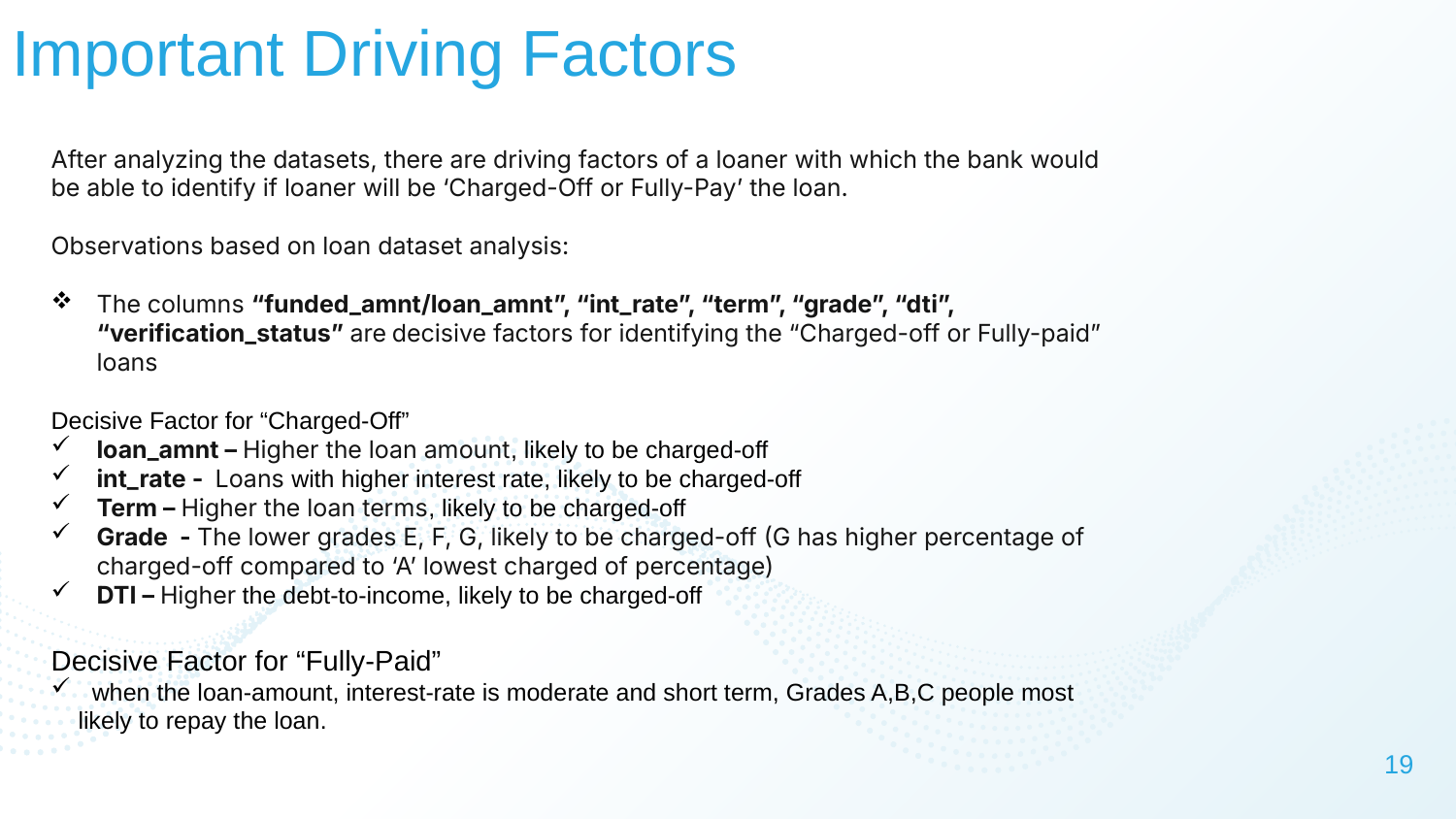

# Important Driving Factors

After analyzing the datasets, there are driving factors of a loaner with which the bank would be able to identify if loaner will be ‘Charged-Off or Fully-Pay’ the loan.

Observations based on loan dataset analysis:

The columns “funded_amnt/loan_amnt”, “int_rate”, “term”, “grade”, “dti”, “verification_status” are decisive factors for identifying the “Charged-off or Fully-paid” loans

Decisive Factor for “Charged-Off”
loan_amnt – Higher the loan amount, likely to be charged-off
int_rate -  Loans with higher interest rate, likely to be charged-off
Term – Higher the loan terms, likely to be charged-off
Grade  - The lower grades E, F, G, likely to be charged-off (G has higher percentage of    charged-off compared to ‘A’ lowest charged of percentage)
DTI – Higher the debt-to-income, likely to be charged-off

Decisive Factor for “Fully-Paid”
  when the loan-amount, interest-rate is moderate and short term, Grades A,B,C people most likely to repay the loan.

19